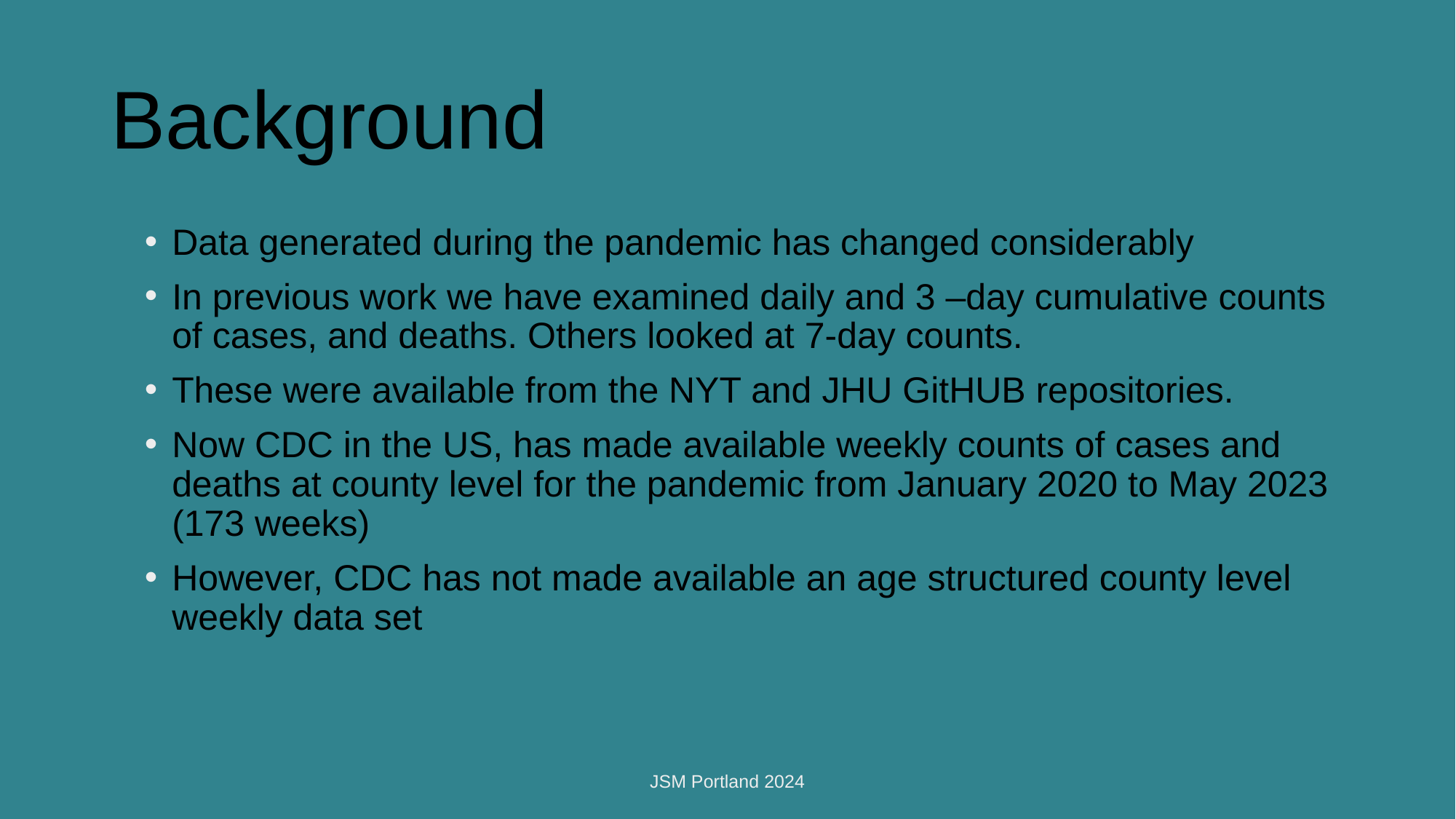

# Background
Data generated during the pandemic has changed considerably
In previous work we have examined daily and 3 –day cumulative counts of cases, and deaths. Others looked at 7-day counts.
These were available from the NYT and JHU GitHUB repositories.
Now CDC in the US, has made available weekly counts of cases and deaths at county level for the pandemic from January 2020 to May 2023 (173 weeks)
However, CDC has not made available an age structured county level weekly data set

JSM Portland 2024